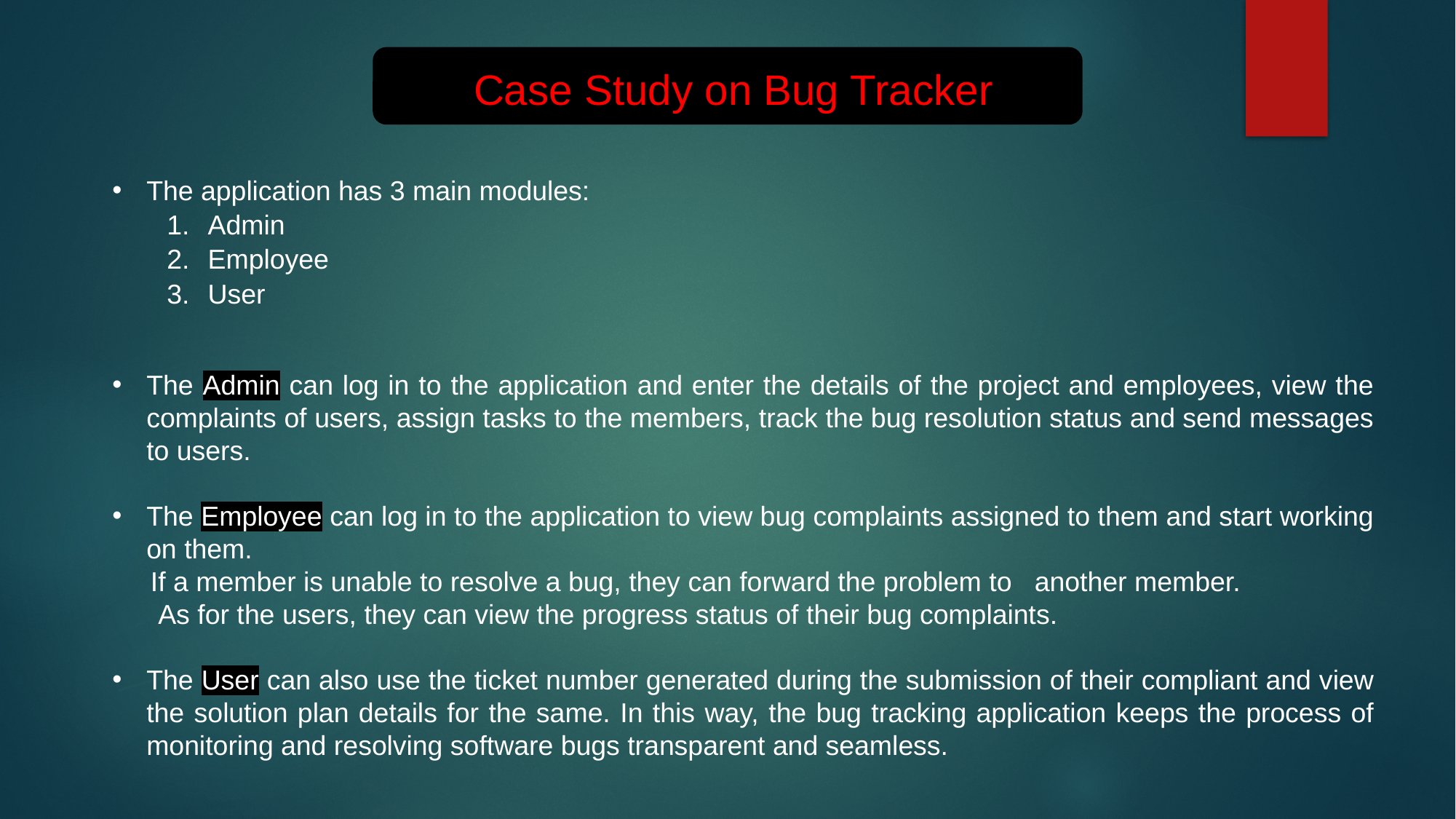

Case Study on Bug Tracker
The application has 3 main modules:
Admin
Employee
User

The Admin can log in to the application and enter the details of the project and employees, view the complaints of users, assign tasks to the members, track the bug resolution status and send messages to users.

The Employee can log in to the application to view bug complaints assigned to them and start working on them.
     If a member is unable to resolve a bug, they can forward the problem to   another member.
      As for the users, they can view the progress status of their bug complaints.

The User can also use the ticket number generated during the submission of their compliant and view the solution plan details for the same. In this way, the bug tracking application keeps the process of monitoring and resolving software bugs transparent and seamless.